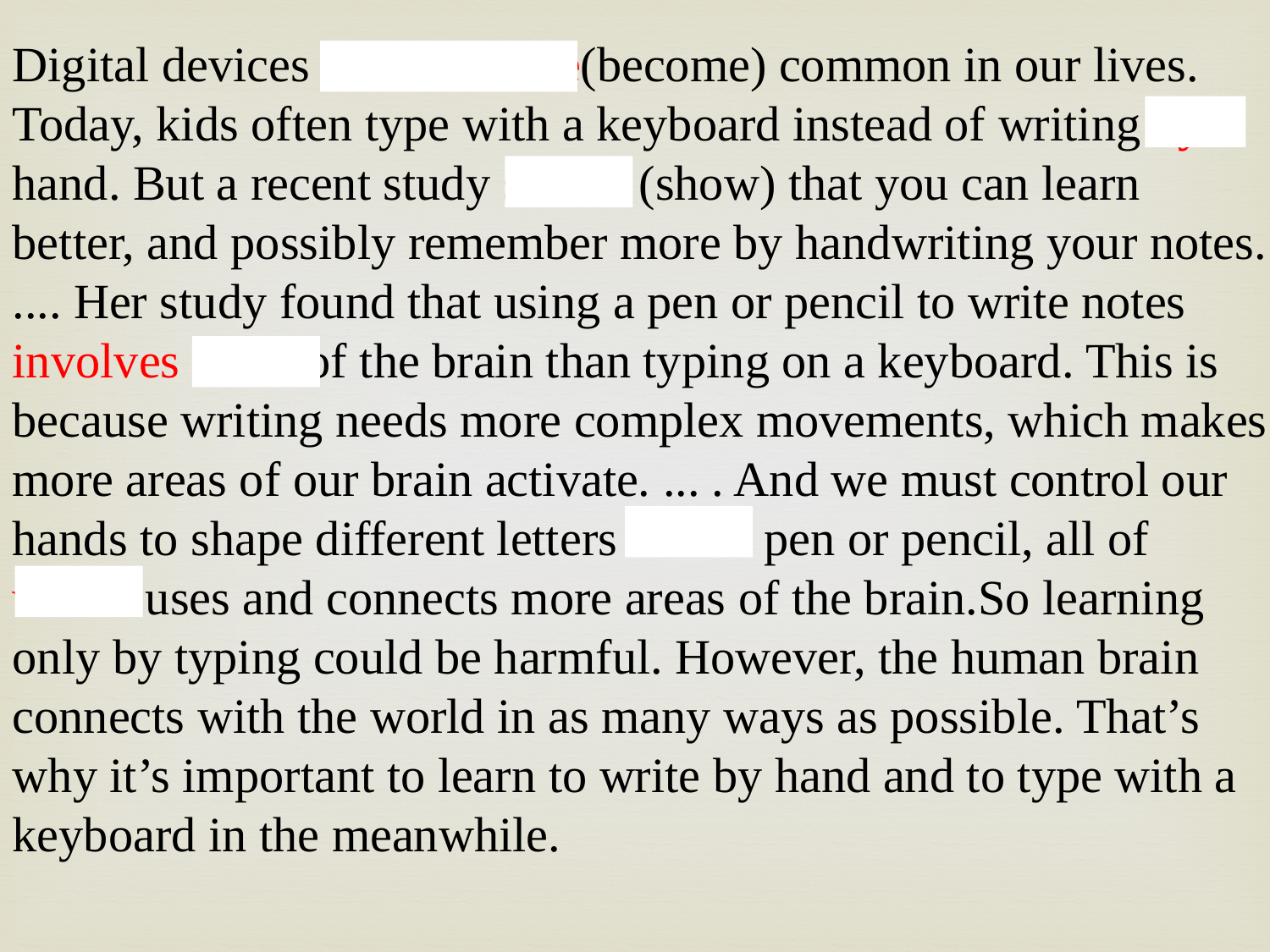

Digital devices have become(become) common in our lives. Today, kids often type with a keyboard instead of writing by hand. But a recent study shows (show) that you can learn better, and possibly remember more by handwriting your notes. .... Her study found that using a pen or pencil to write notes involves more of the brain than typing on a keyboard. This is because writing needs more complex movements, which makes more areas of our brain activate. ... . And we must control our hands to shape different letters with a pen or pencil, all of which uses and connects more areas of the brain.So learning only by typing could be harmful. However, the human brain connects with the world in as many ways as possible. That’s why it’s important to learn to write by hand and to type with a keyboard in the meanwhile.